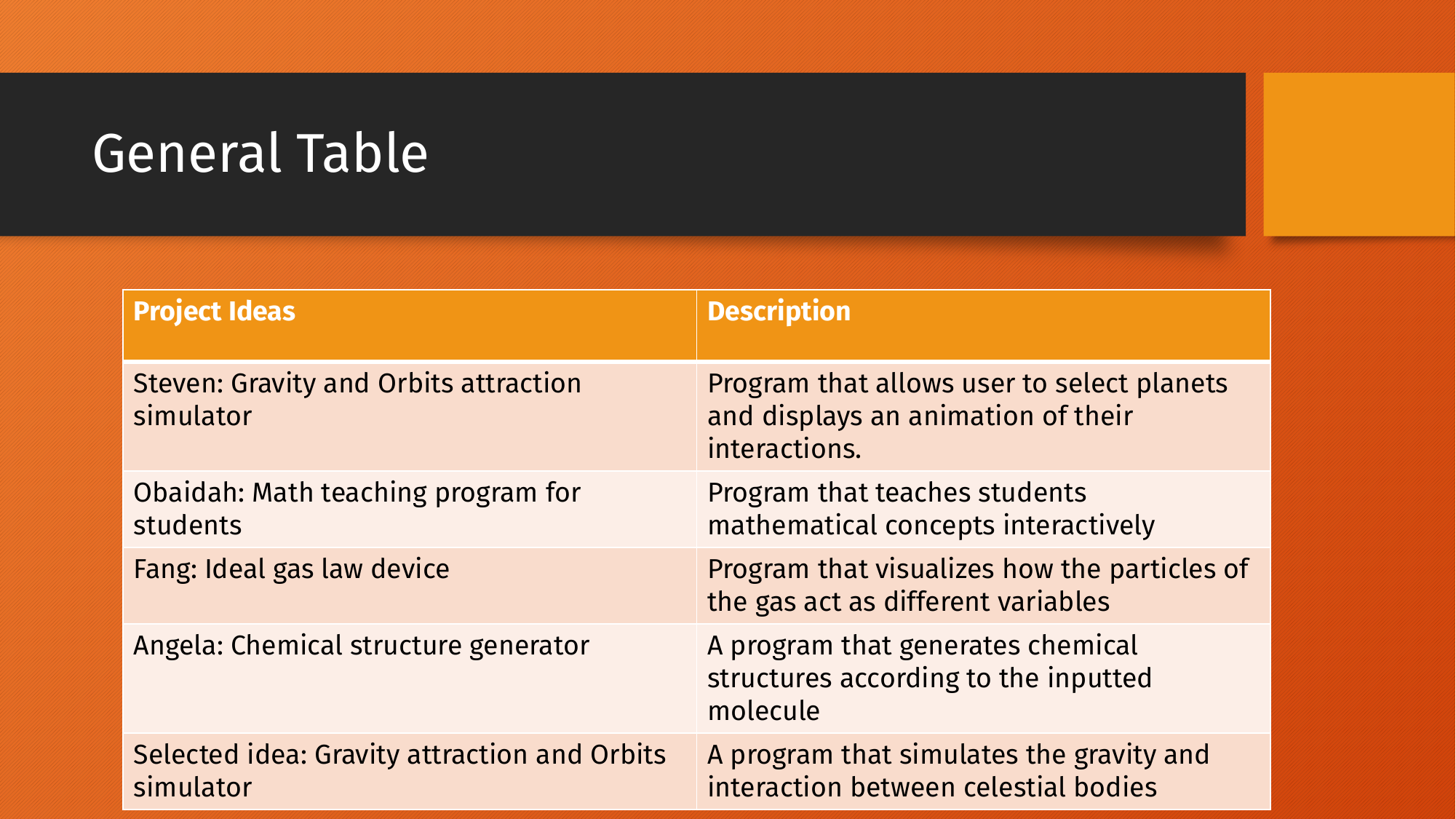

# General Table
| Project Ideas | Description |
| --- | --- |
| Steven: Gravity and Orbits attraction simulator | Program that allows user to select planets and displays an animation of their interactions. |
| Obaidah: Math teaching program for students | Program that teaches students mathematical concepts interactively |
| Fang: Ideal gas law device | Program that visualizes how the particles of the gas act as different variables |
| Angela: Chemical structure generator | A program that generates chemical structures according to the inputted molecule |
| Selected idea: Gravity attraction and Orbits simulator | A program that simulates the gravity and interaction between celestial bodies |